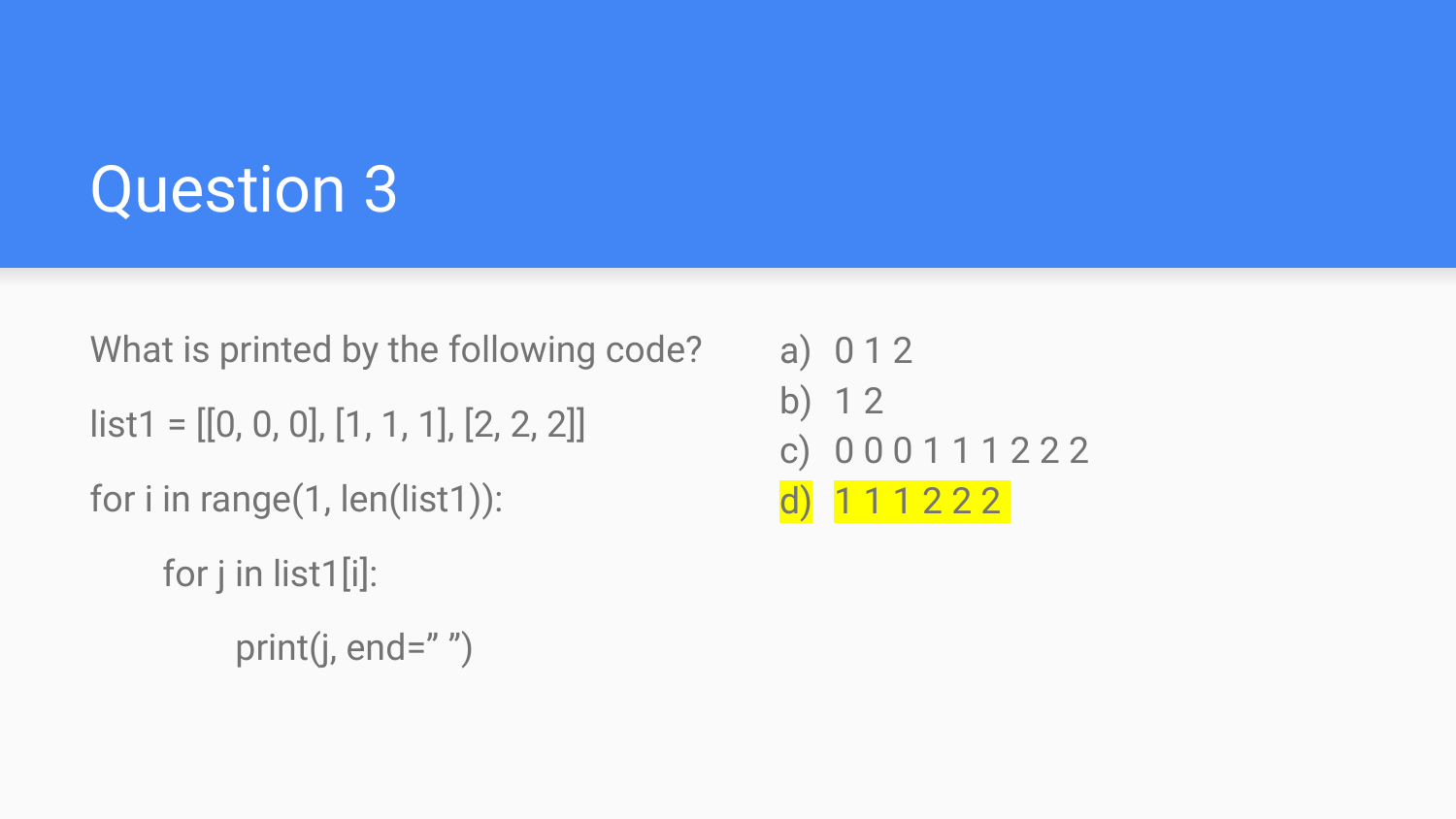

# Question 3
What is printed by the following code?
list1 = [[0, 0, 0], [1, 1, 1], [2, 2, 2]]
for i in range(1, len(list1)):
for j in list1[i]:
print(j, end=” ”)

0 1 2
1 2
0 0 0 1 1 1 2 2 2
1 1 1 2 2 2